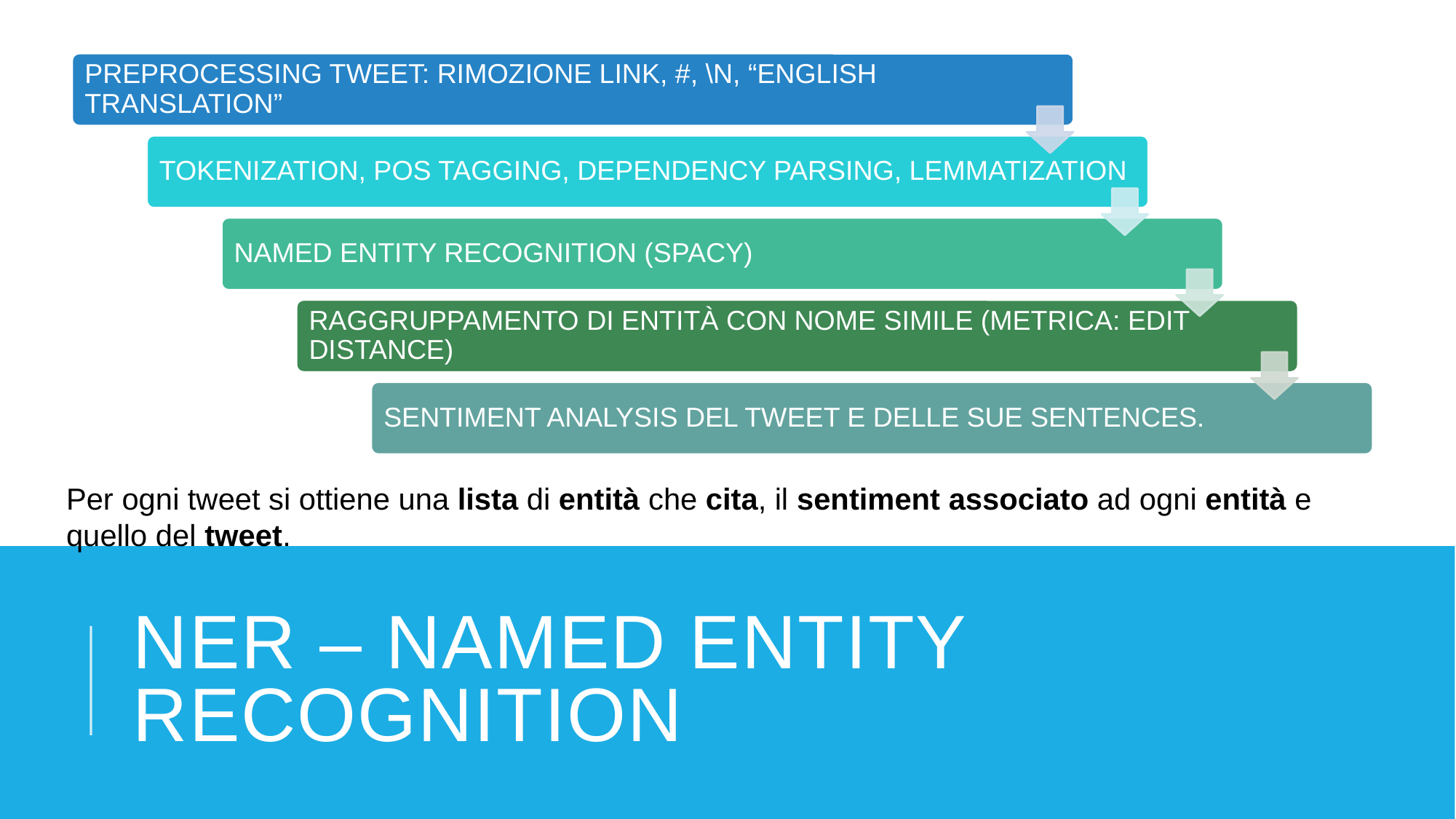

Preprocessing tweet: rimozione link, #, \n, “ENGLISH TRANSLATION”
Tokenization, POS tagging, Dependency parsing, lemmatization
Named entity recognition (SPACY)
RAGGRUPPAMENTO DI ENTITà CON NOME SIMILE (metrica: edit distance)
SENTIMENT ANALYSIS DEL TWEET E DELLE SUE SENTENCES.

Per ogni tweet si ottiene una lista di entità che cita, il sentiment associato ad ogni entità e quello del tweet.

# Ner – named entity recognition